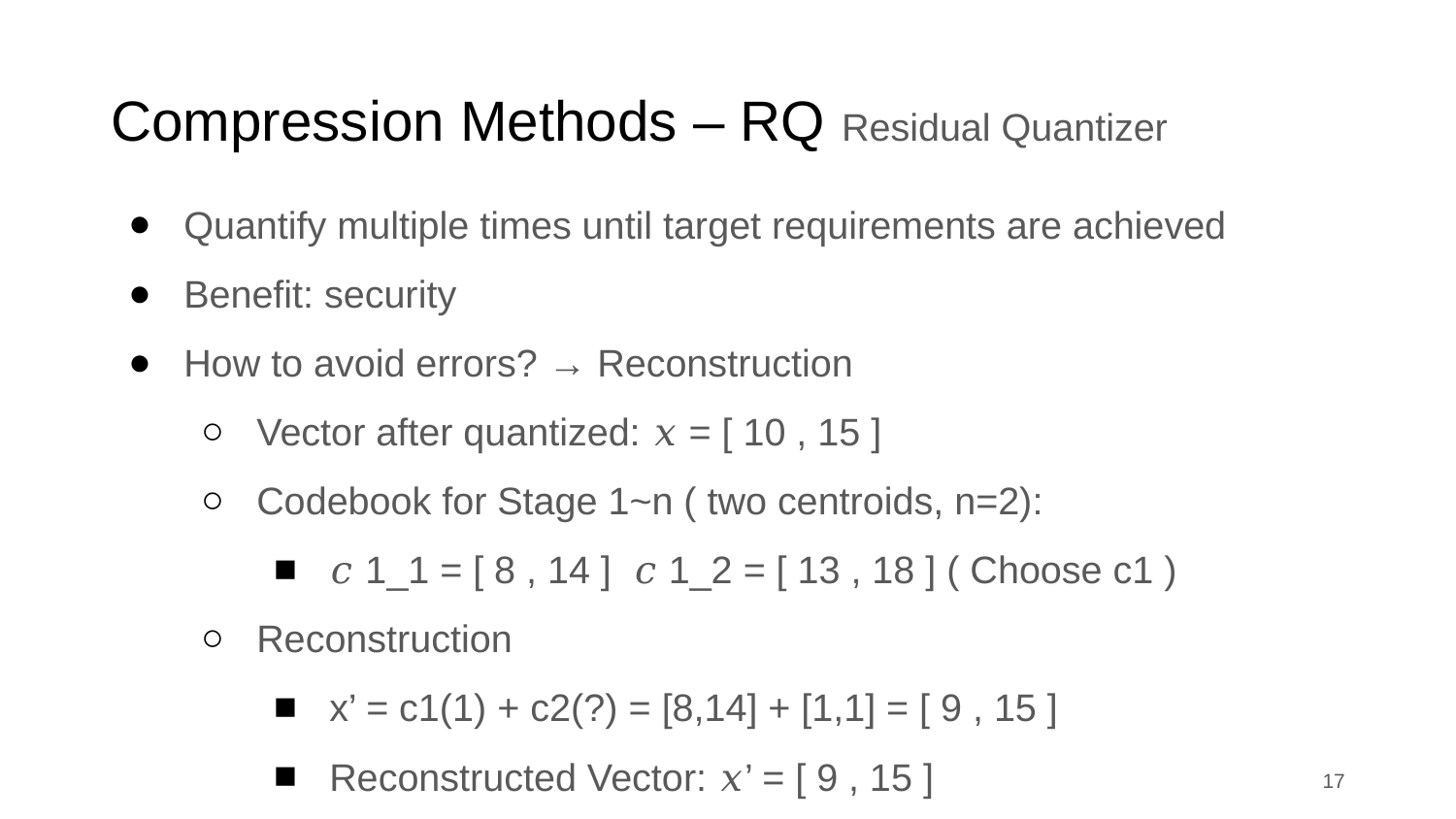

# Compression Methods – RQ Residual Quantizer
Quantify multiple times until target requirements are achieved
Benefit: security
How to avoid errors? → Reconstruction
Vector after quantized: 𝑥 = [ 10 , 15 ]
Codebook for Stage 1~n ( two centroids, n=2):
𝑐 1_1 = [ 8 , 14 ]  𝑐 1_2 = [ 13 , 18 ] ( Choose c1 )
Reconstruction
x’ = c1(1) ​+ c2(?) ​= [8,14] + [1,1] = [ 9 , 15 ]
Reconstructed Vector: 𝑥’ = [ 9 , 15 ]
17